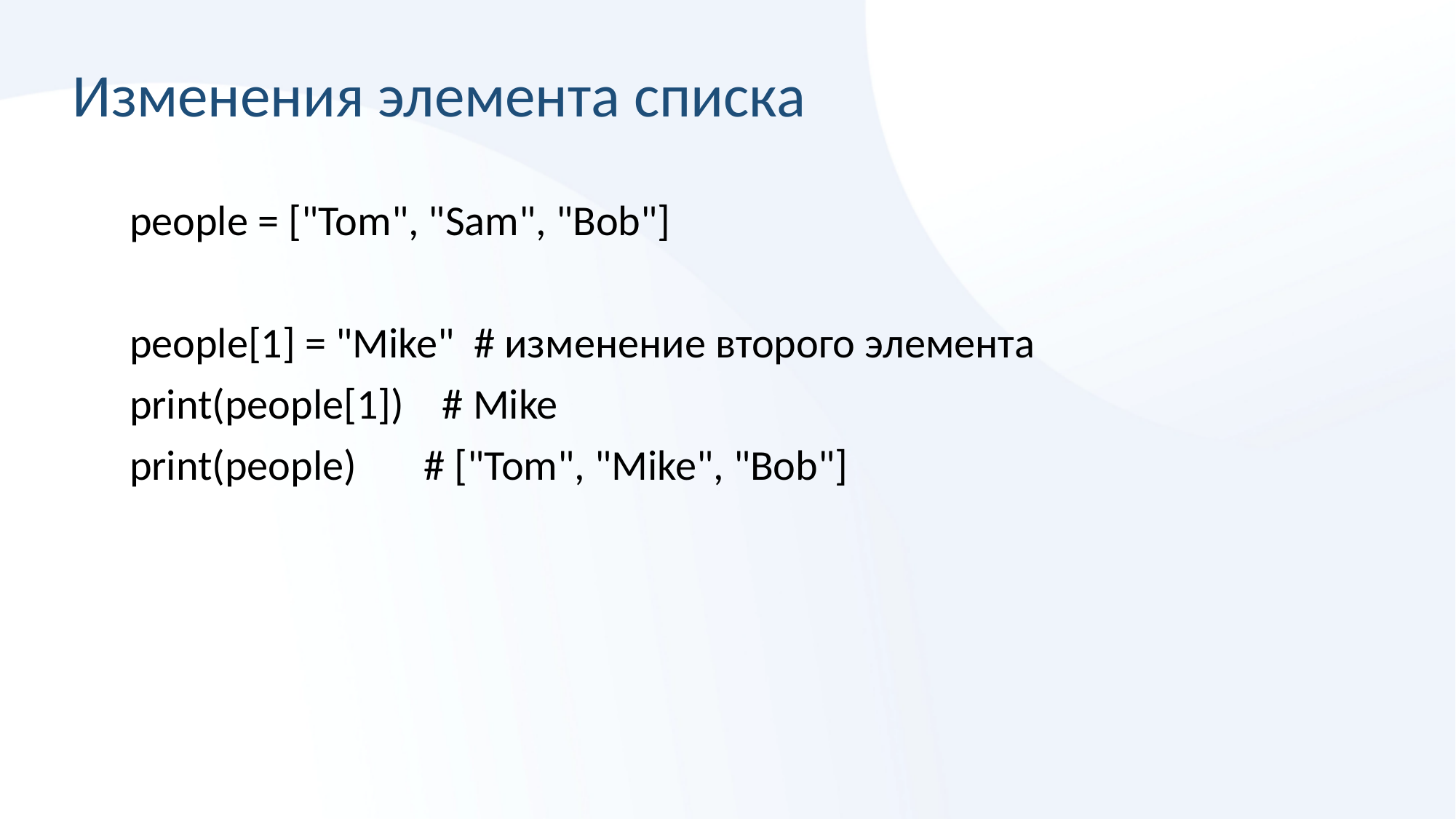

# Изменения элемента списка
people = ["Tom", "Sam", "Bob"]

people[1] = "Mike"  # изменение второго элемента
print(people[1])    # Mike
print(people)       # ["Tom", "Mike", "Bob"]